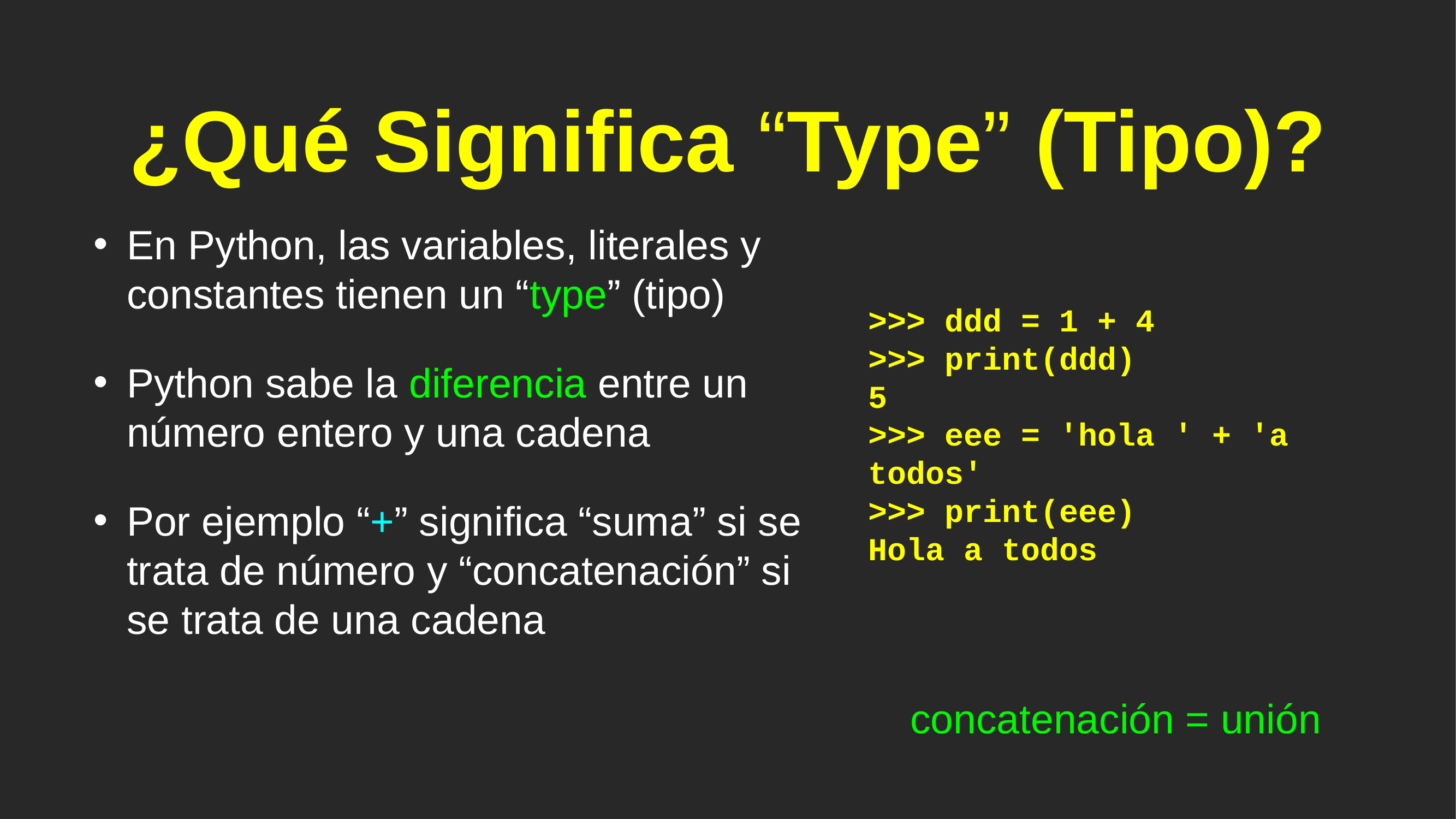

# ¿Qué Significa “Type” (Tipo)?
En Python, las variables, literales y constantes tienen un “type” (tipo)
Python sabe la diferencia entre un número entero y una cadena
Por ejemplo “+” significa “suma” si se trata de número y “concatenación” si se trata de una cadena
>>> ddd = 1 + 4
>>> print(ddd)
5
>>> eee = 'hola ' + 'a todos'
>>> print(eee)
Hola a todos
concatenación = unión